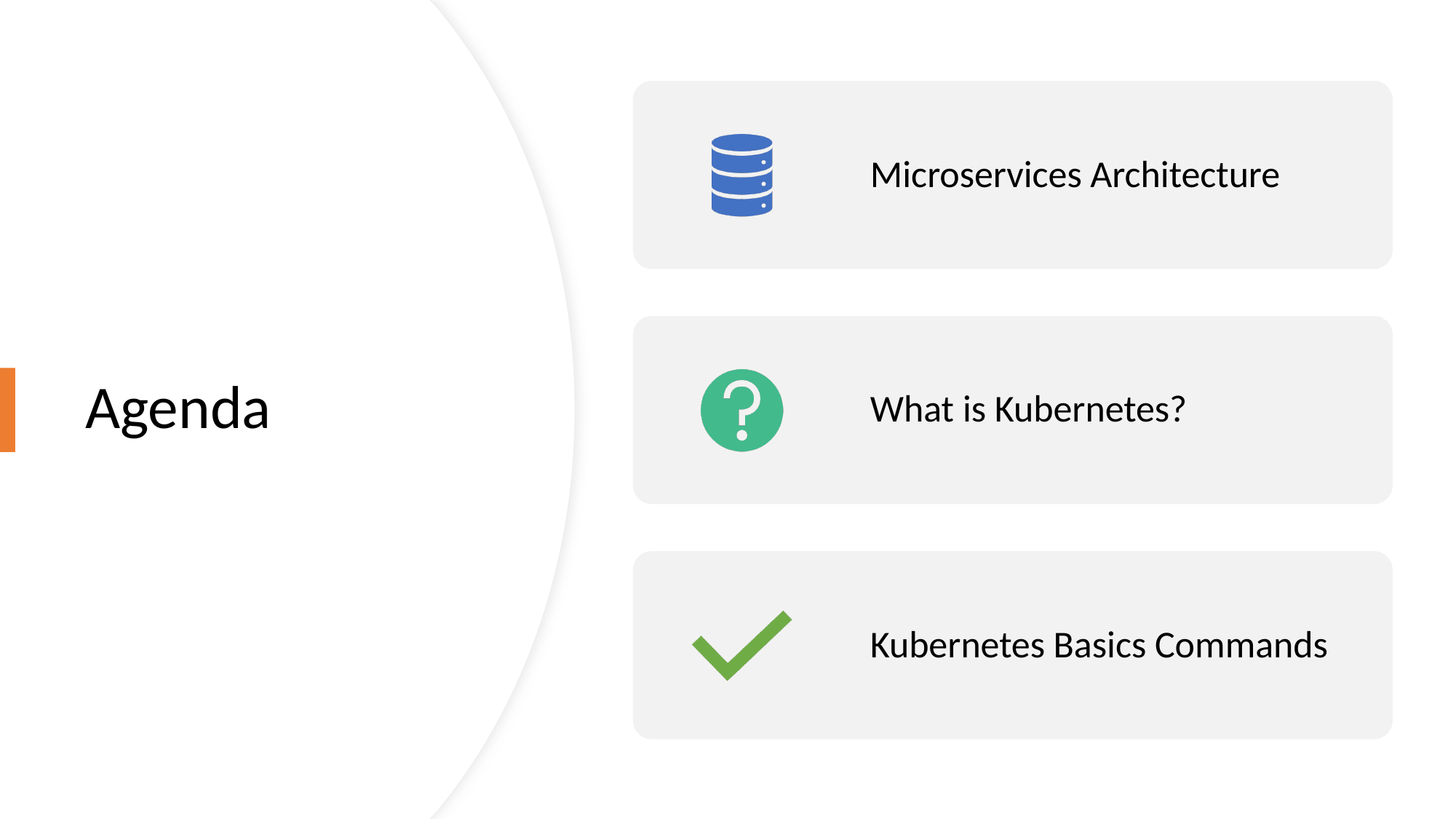

Microservices Architecture
What is Kubernetes?
Kubernetes Basics Commands
# Agenda